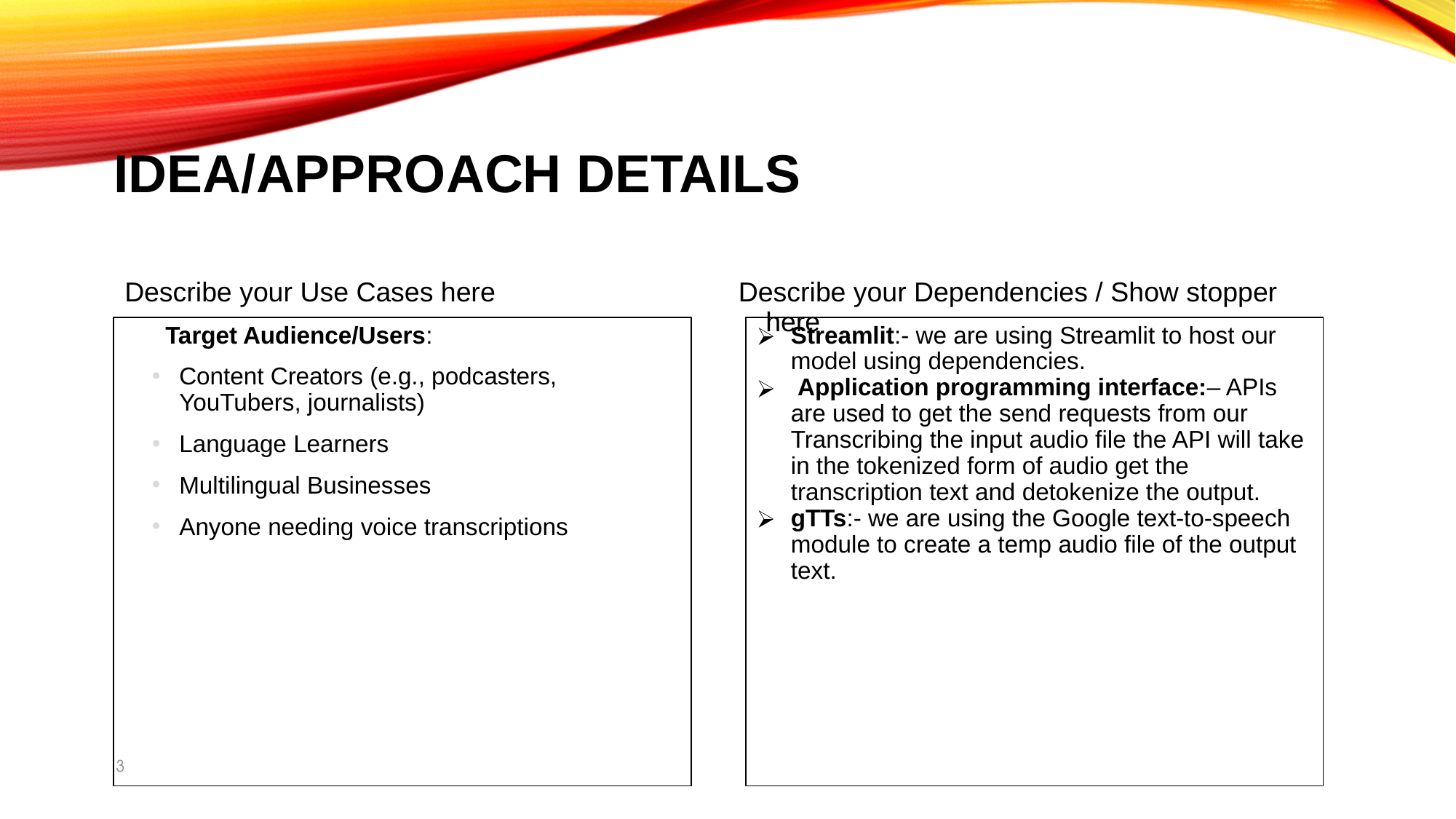

# Idea/Approach Details
Describe your Use Cases here
Describe your Dependencies / Show stopper here
  Target Audience/Users:
Content Creators (e.g., podcasters, YouTubers, journalists)
Language Learners
Multilingual Businesses
Anyone needing voice transcriptions

Streamlit:- we are using Streamlit to host our model using dependencies.
 Application programming interface:– APIs are used to get the send requests from our Transcribing the input audio file the API will take in the tokenized form of audio get the transcription text and detokenize the output.
gTTs:- we are using the Google text-to-speech module to create a temp audio file of the output text.
3